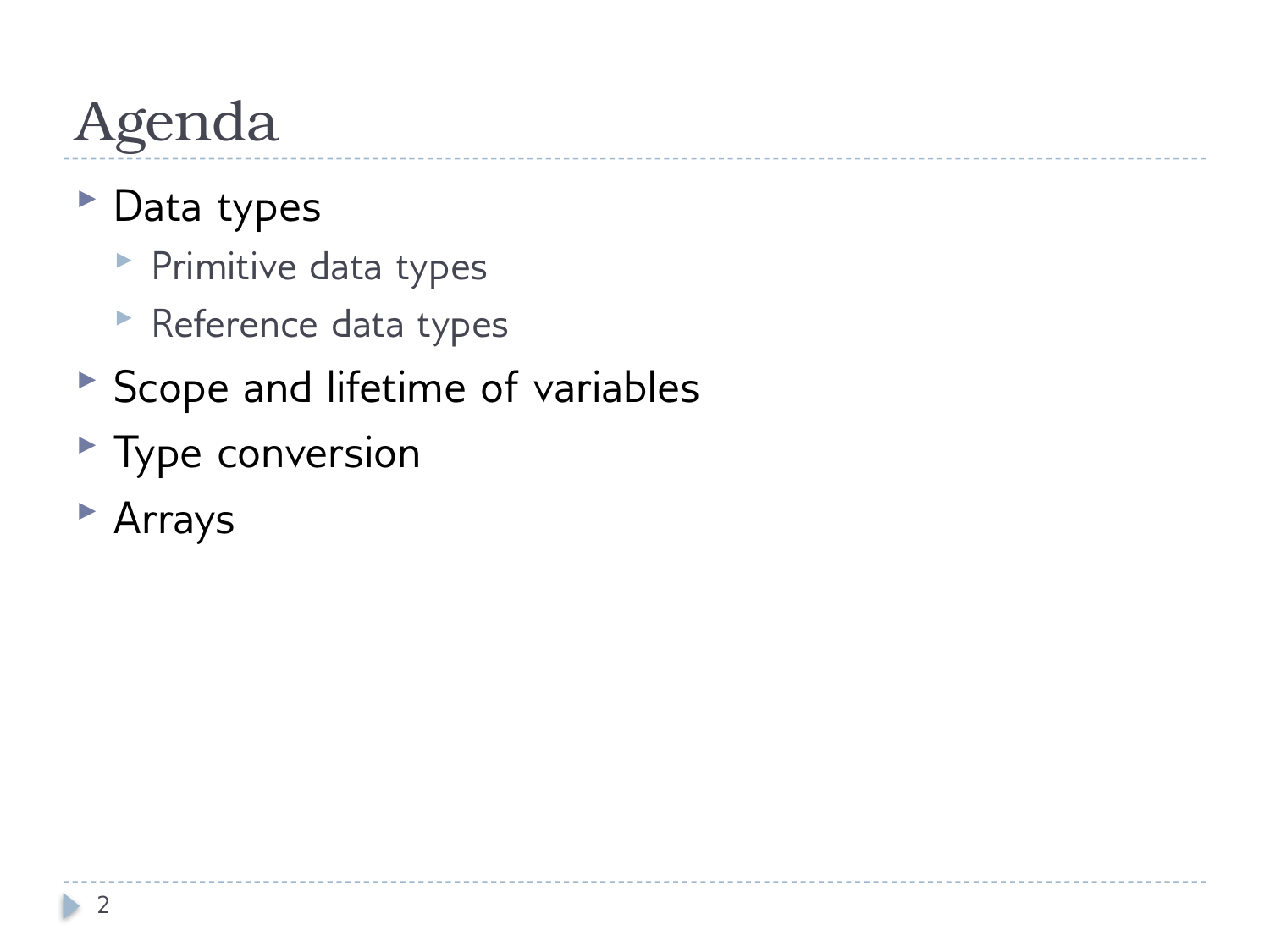

# Agenda
Data types
Primitive data types
Reference data types
Scope and lifetime of variables
Type conversion
Arrays

2